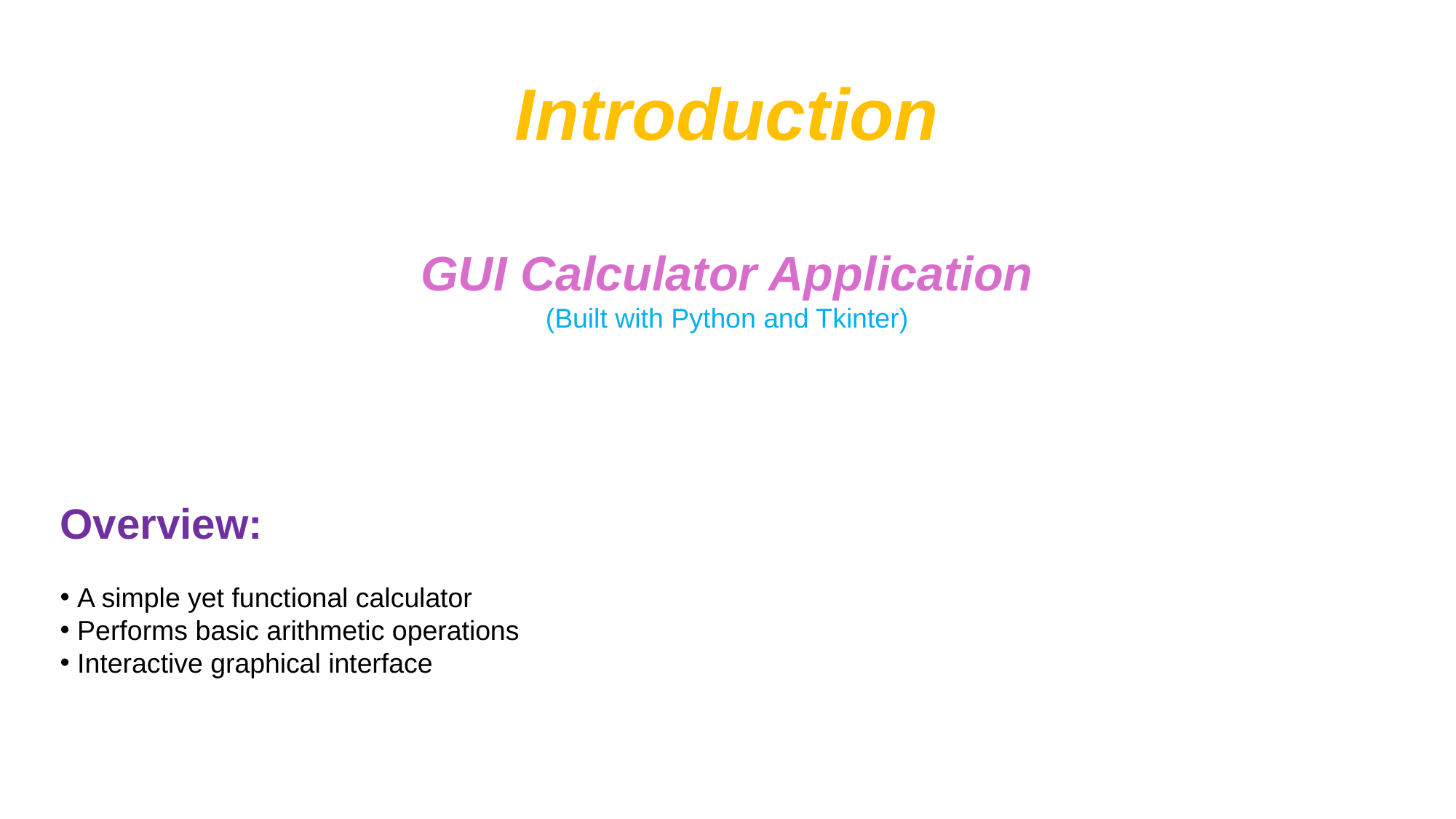

Introduction

GUI Calculator Application
(Built with Python and Tkinter)

Overview:

 A simple yet functional calculator
 Performs basic arithmetic operations
 Interactive graphical interface